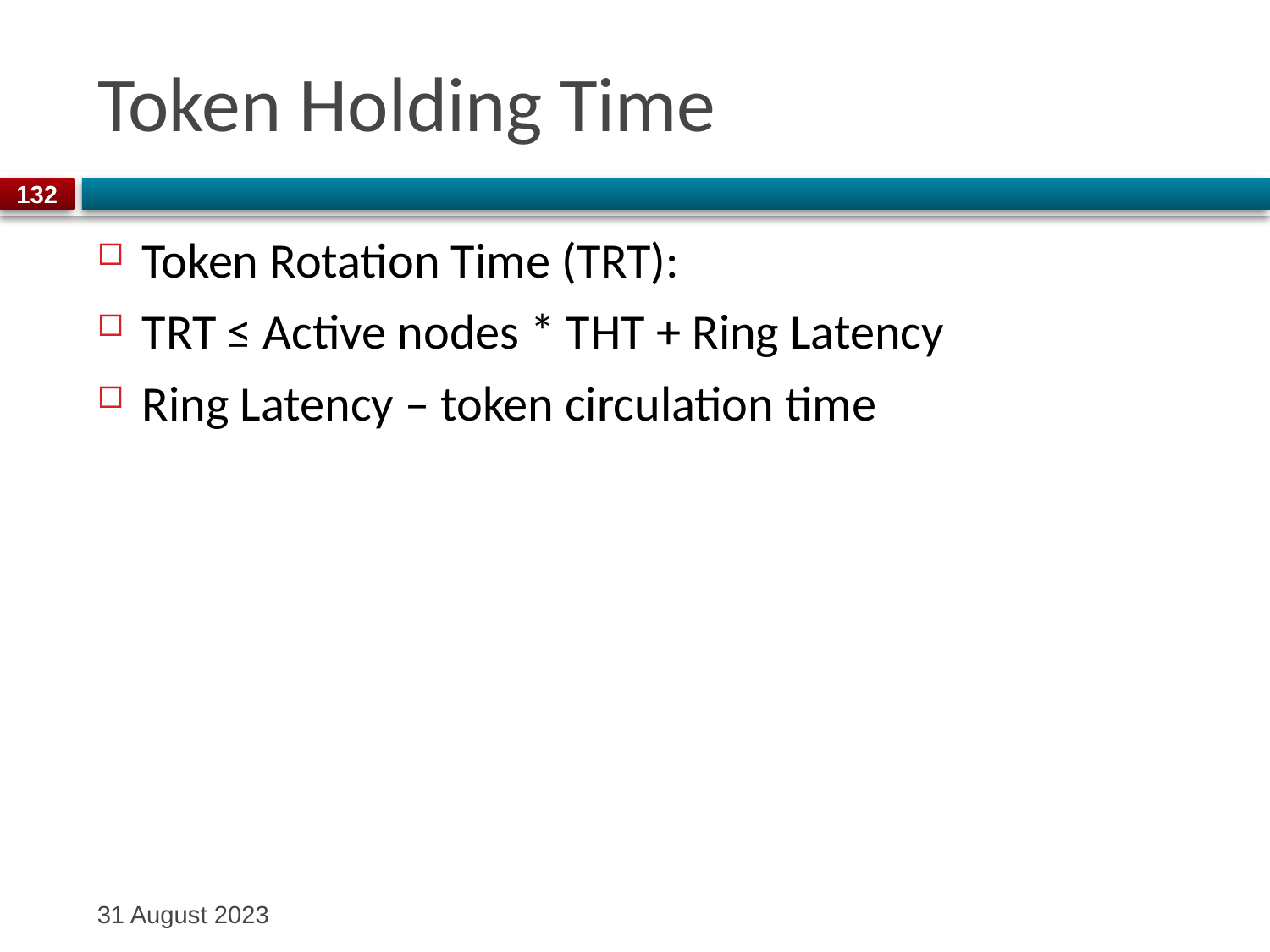

# Token Holding Time
132
Token Rotation Time (TRT):
TRT ≤ Active nodes * THT + Ring Latency
Ring Latency – token circulation time

31 August 2023